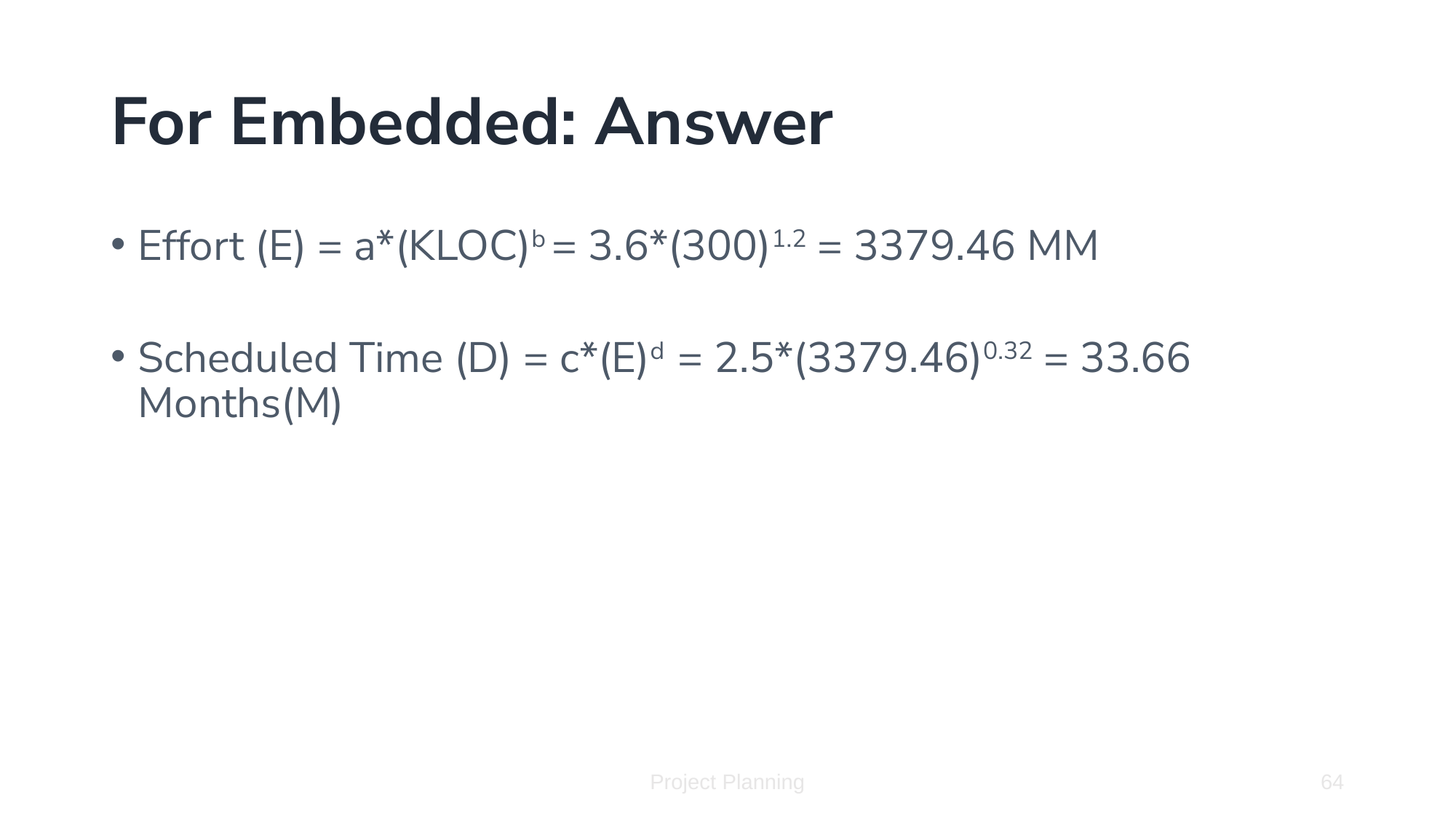

# For Embedded: Answer
Effort (E) = a*(KLOC)b = 3.6*(300)1.2 = 3379.46 MM
Scheduled Time (D) = c*(E)d  = 2.5*(3379.46)0.32 = 33.66 Months(M)
Project Planning
64